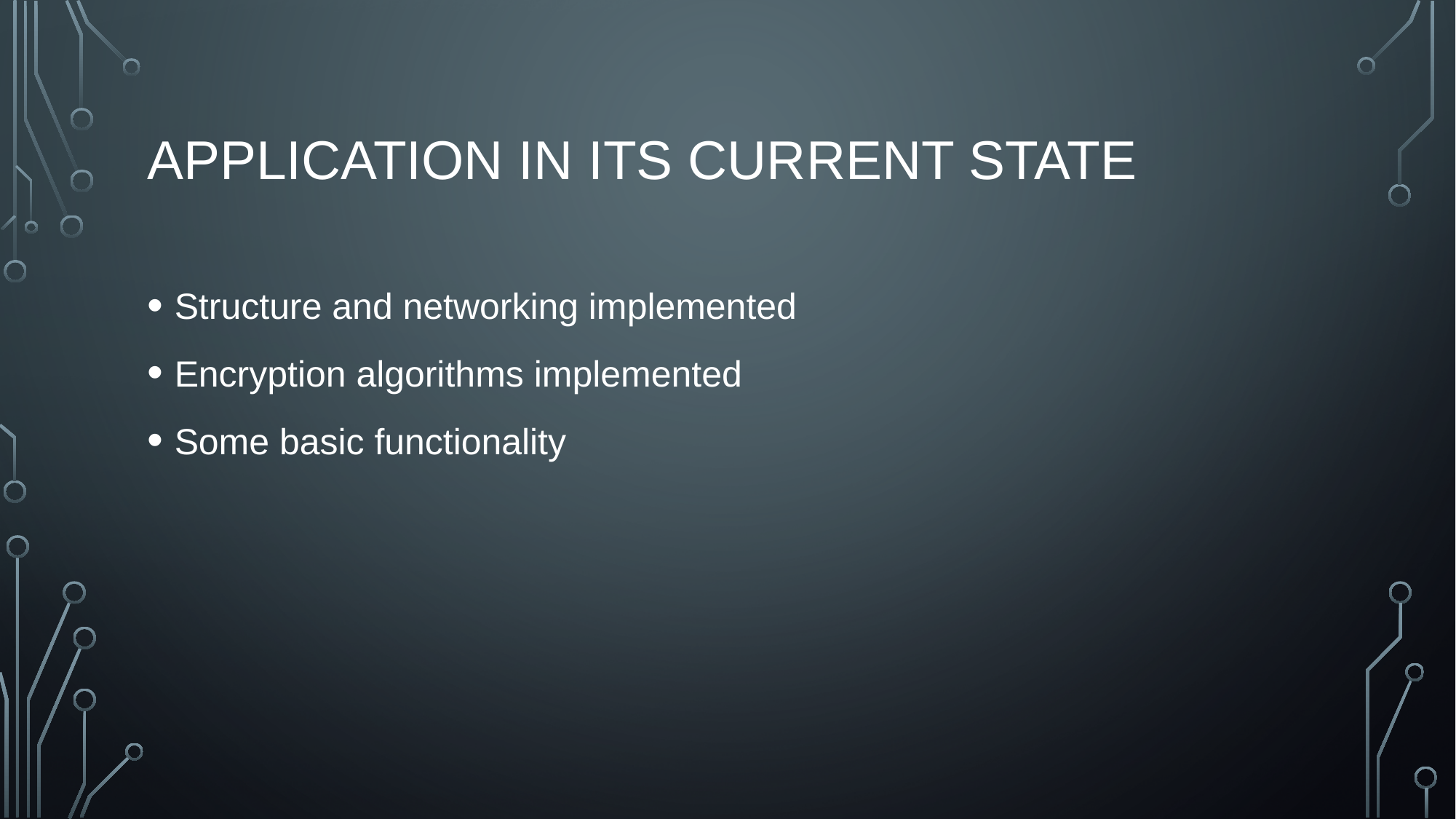

# Application in its current state
Structure and networking implemented
Encryption algorithms implemented
Some basic functionality